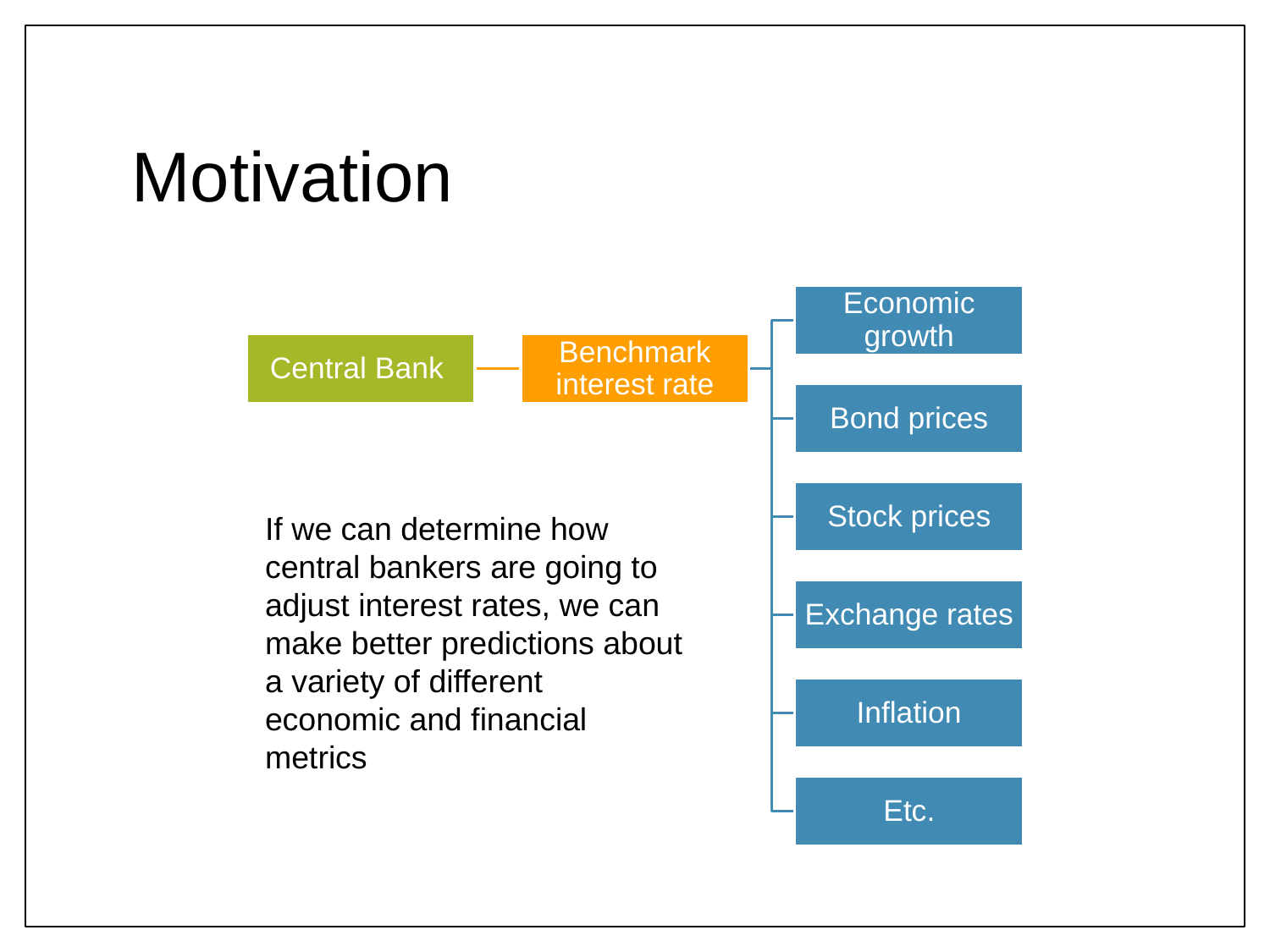

# Motivation
Central Bank
Benchmark interest rate
Economic growth
Bond prices
Stock prices
Exchange rates
Inflation
Etc.
If we can determine how central bankers are going to adjust interest rates, we can make better predictions about a variety of different economic and financial metrics